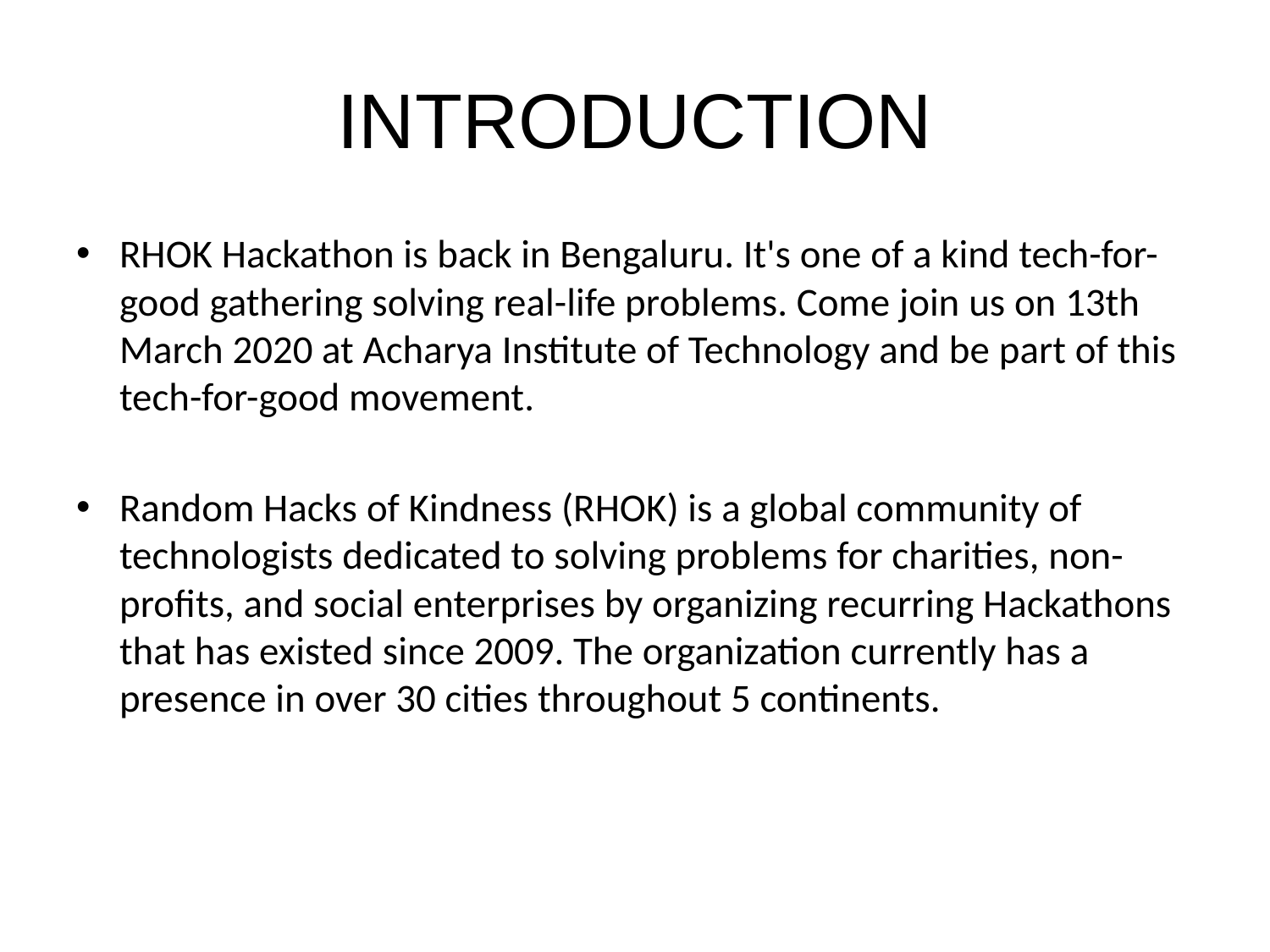

# INTRODUCTION
RHOK Hackathon is back in Bengaluru. It's one of a kind tech-for-good gathering solving real-life problems. Come join us on 13th March 2020 at Acharya Institute of Technology and be part of this tech-for-good movement.

Random Hacks of Kindness (RHOK) is a global community of technologists dedicated to solving problems for charities, non-profits, and social enterprises by organizing recurring Hackathons that has existed since 2009. The organization currently has a presence in over 30 cities throughout 5 continents.